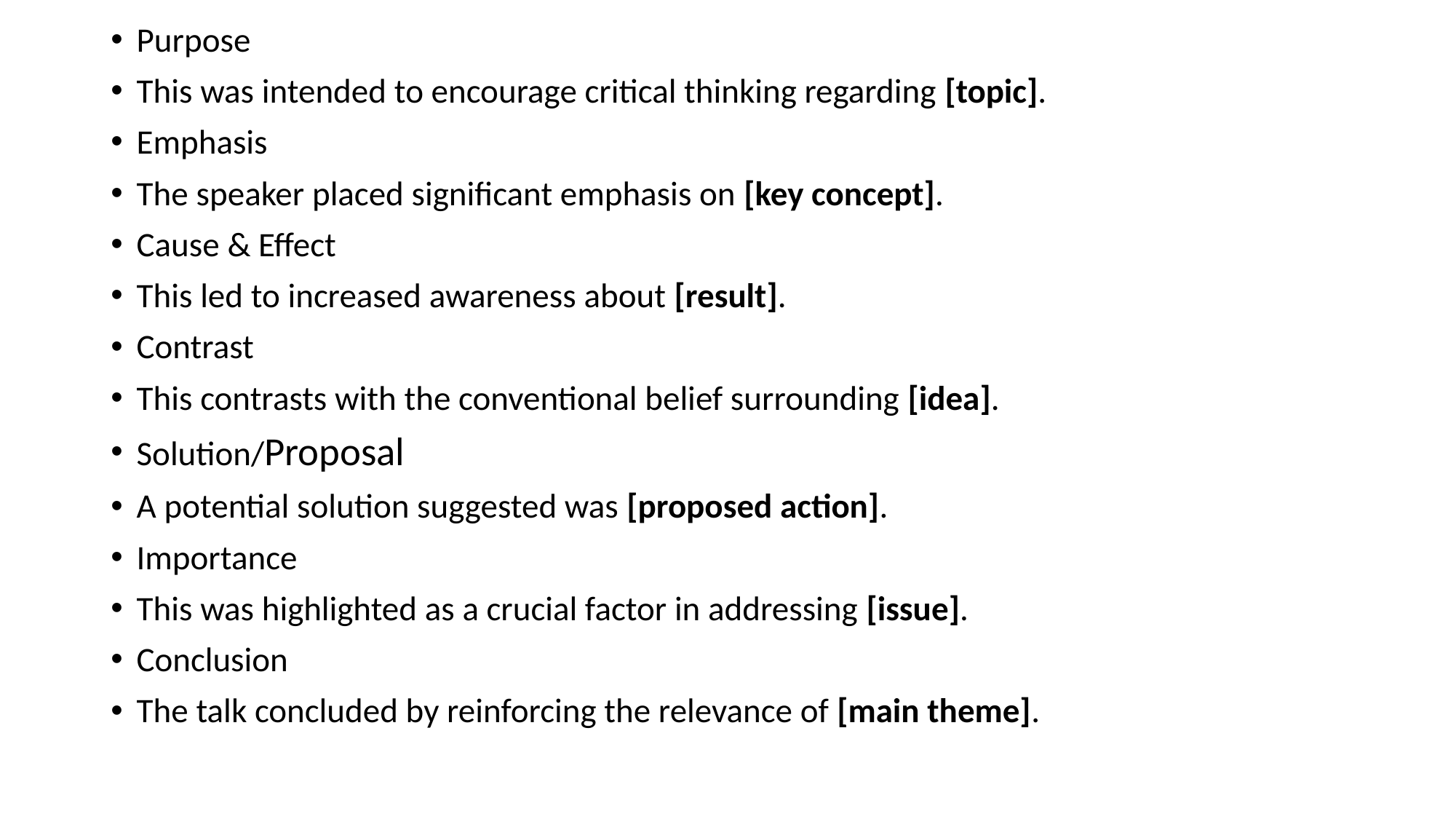

Purpose
This was intended to encourage critical thinking regarding [topic].
Emphasis
The speaker placed significant emphasis on [key concept].
Cause & Effect
This led to increased awareness about [result].
Contrast
This contrasts with the conventional belief surrounding [idea].
Solution/Proposal
A potential solution suggested was [proposed action].
Importance
This was highlighted as a crucial factor in addressing [issue].
Conclusion
The talk concluded by reinforcing the relevance of [main theme].